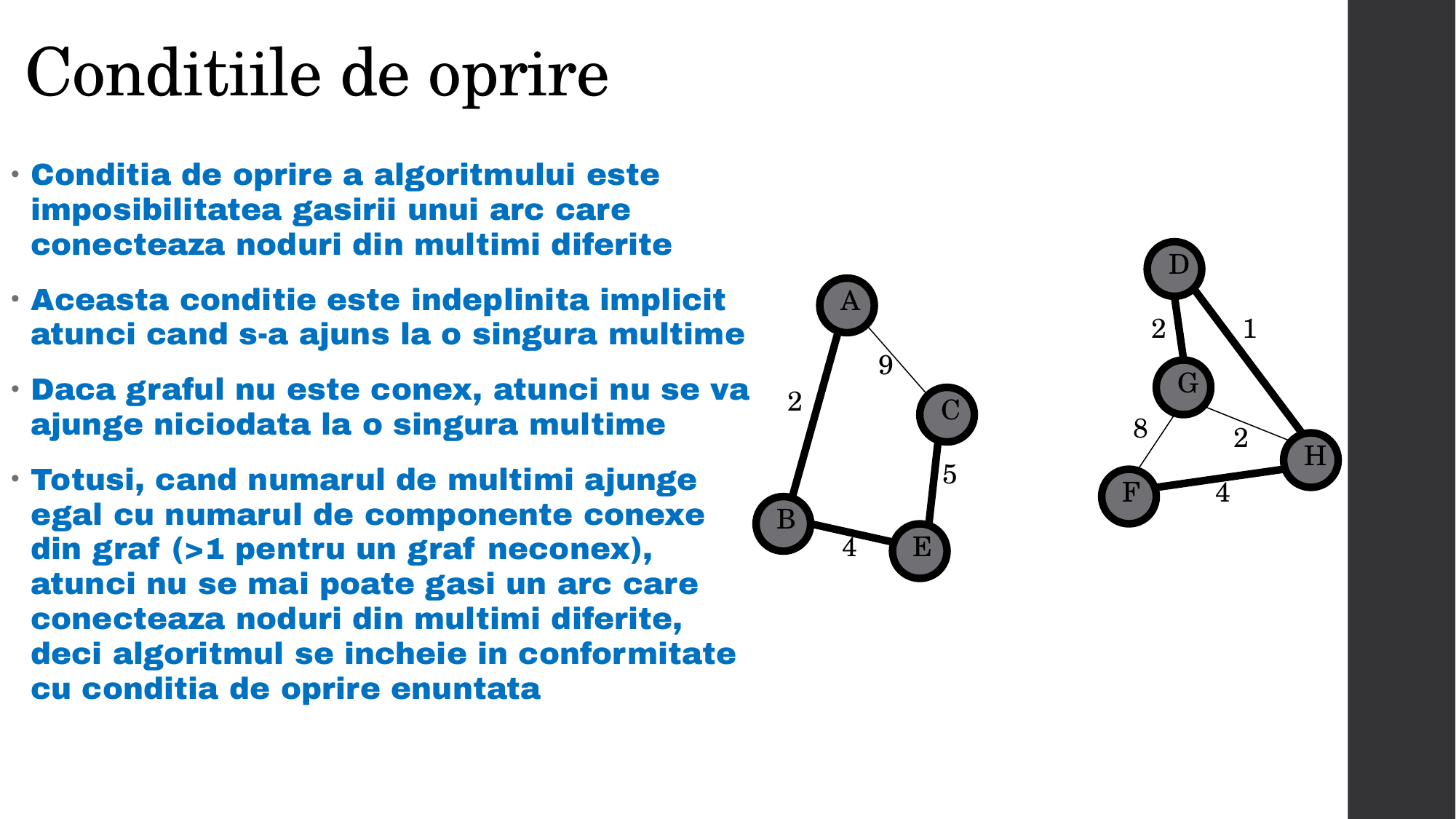

# Conditiile de oprire
Conditia de oprire a algoritmului este imposibilitatea gasirii unui arc care conecteaza noduri din multimi diferite
Aceasta conditie este indeplinita implicit atunci cand s-a ajuns la o singura multime
Daca graful nu este conex, atunci nu se va ajunge niciodata la o singura multime
Totusi, cand numarul de multimi ajunge egal cu numarul de componente conexe din graf (>1 pentru un graf neconex), atunci nu se mai poate gasi un arc care conecteaza noduri din multimi diferite, deci algoritmul se incheie in conformitate cu conditia de oprire enuntata

D

A

2
1

9

G
2

C
8

2

H

5

F

4

B

4

E